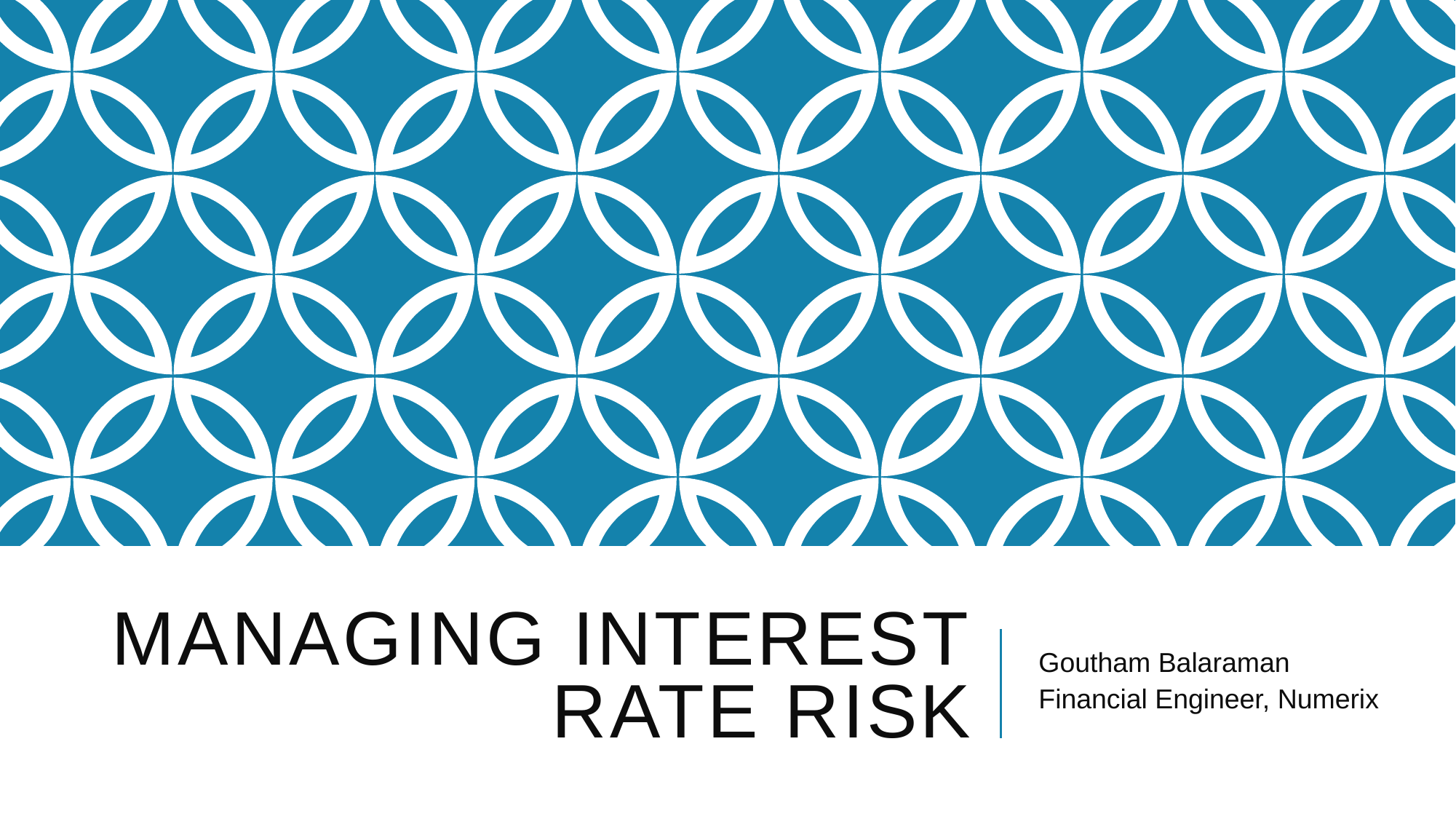

# Managing Interest Rate Risk
Goutham Balaraman
Financial Engineer, Numerix